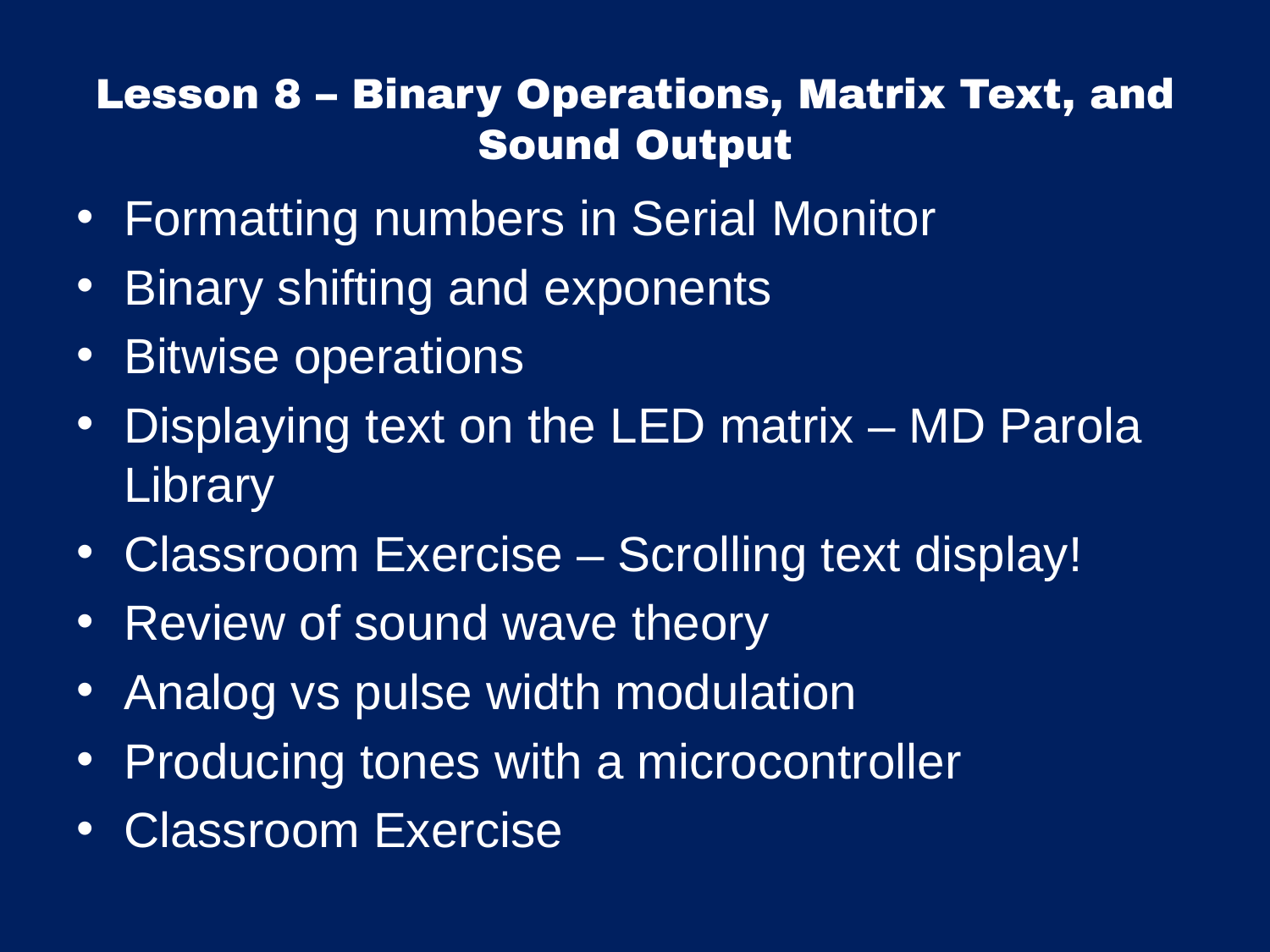

# Lesson 8 – Binary Operations, Matrix Text, and Sound Output
Formatting numbers in Serial Monitor
Binary shifting and exponents
Bitwise operations
Displaying text on the LED matrix – MD Parola Library
Classroom Exercise – Scrolling text display!
Review of sound wave theory
Analog vs pulse width modulation
Producing tones with a microcontroller
Classroom Exercise